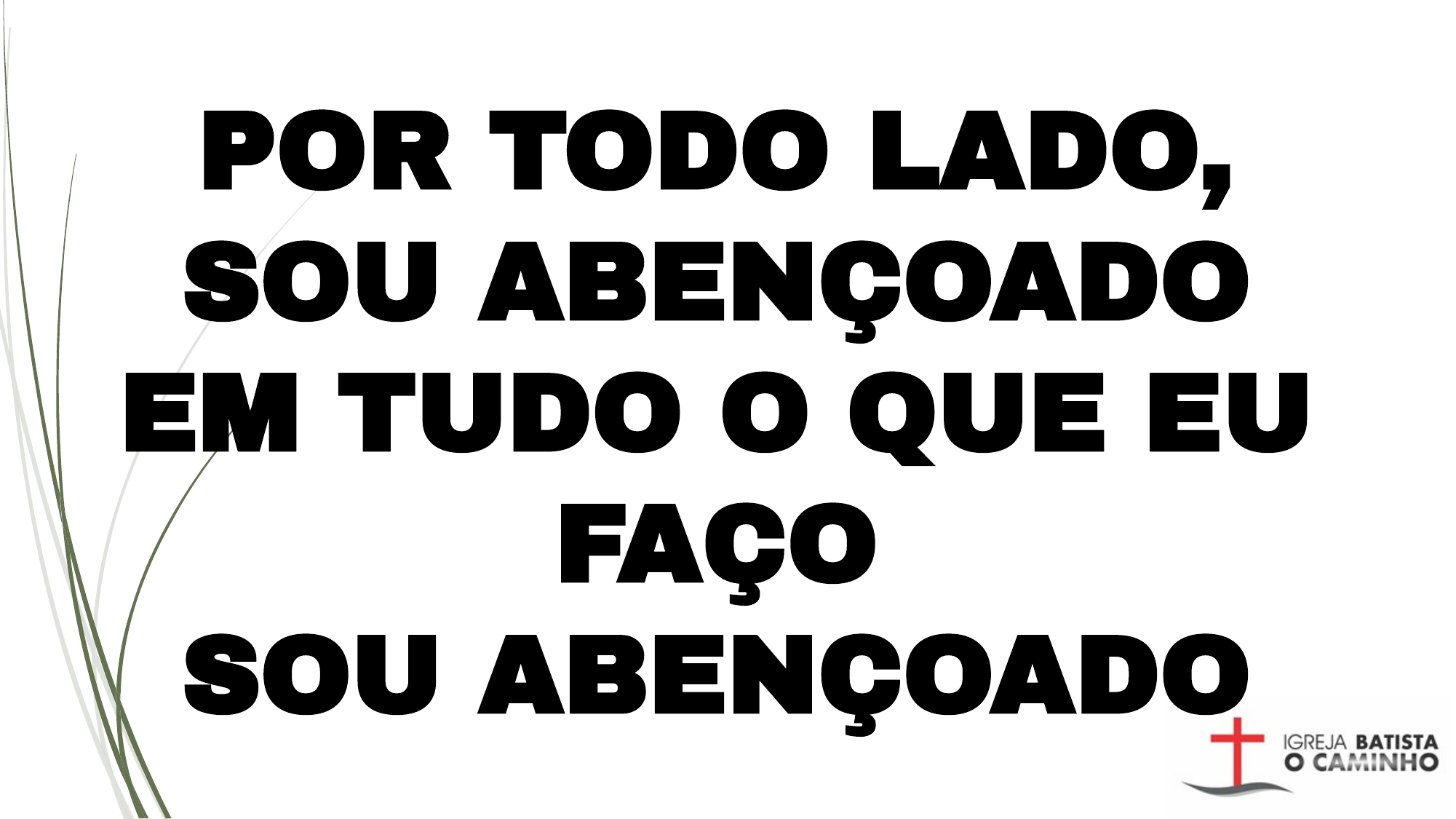

POR TODO LADO, SOU ABENÇOADO
EM TUDO O QUE EU FAÇO
SOU ABENÇOADO
#